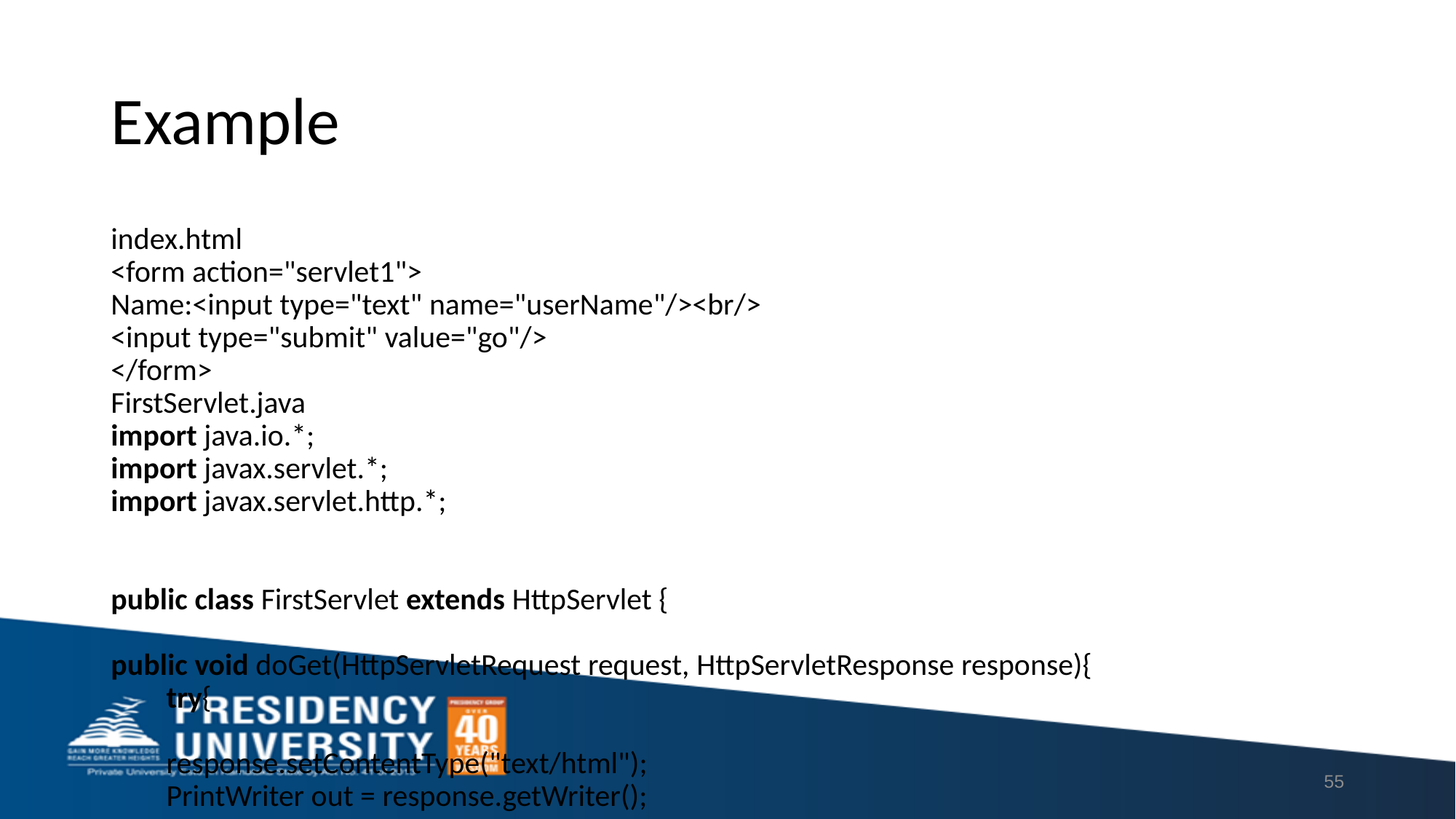

# Example
index.html
<form action="servlet1">
Name:<input type="text" name="userName"/><br/>
<input type="submit" value="go"/>
</form>
FirstServlet.java
import java.io.*;
import javax.servlet.*;
import javax.servlet.http.*;

public class FirstServlet extends HttpServlet {

public void doGet(HttpServletRequest request, HttpServletResponse response){
        try{

        response.setContentType("text/html");
        PrintWriter out = response.getWriter();

        String n=request.getParameter("userName");
        out.print("Welcome "+n);

        //appending the username in the query string
        out.print("<a href='servlet2?uname="+n+"'>visit</a>");

        out.close();

                }catch(Exception e){System.out.println(e);}
    }

}
55